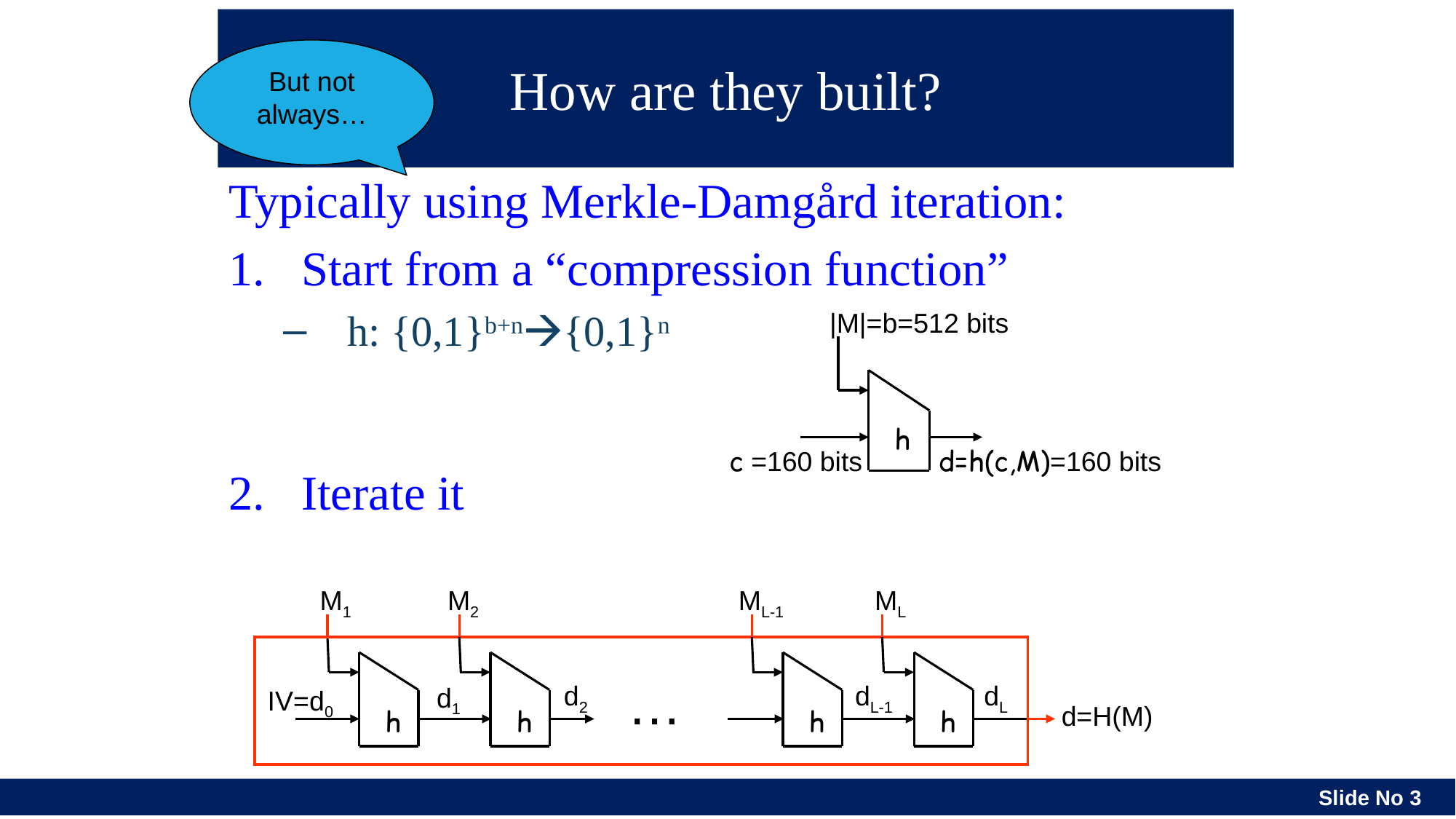

# How are they built?
But not always…
Typically using Merkle-Damgård iteration:
Start from a “compression function”
h: {0,1}b+n🡪{0,1}n
Iterate it
|M|=b=512 bits
h
c =160 bits
d=h(c,M)=160 bits
M1
M2
ML-1
ML

…
d2
dL-1
dL
d1
IV=d0
d=H(M)
h
h
h
h